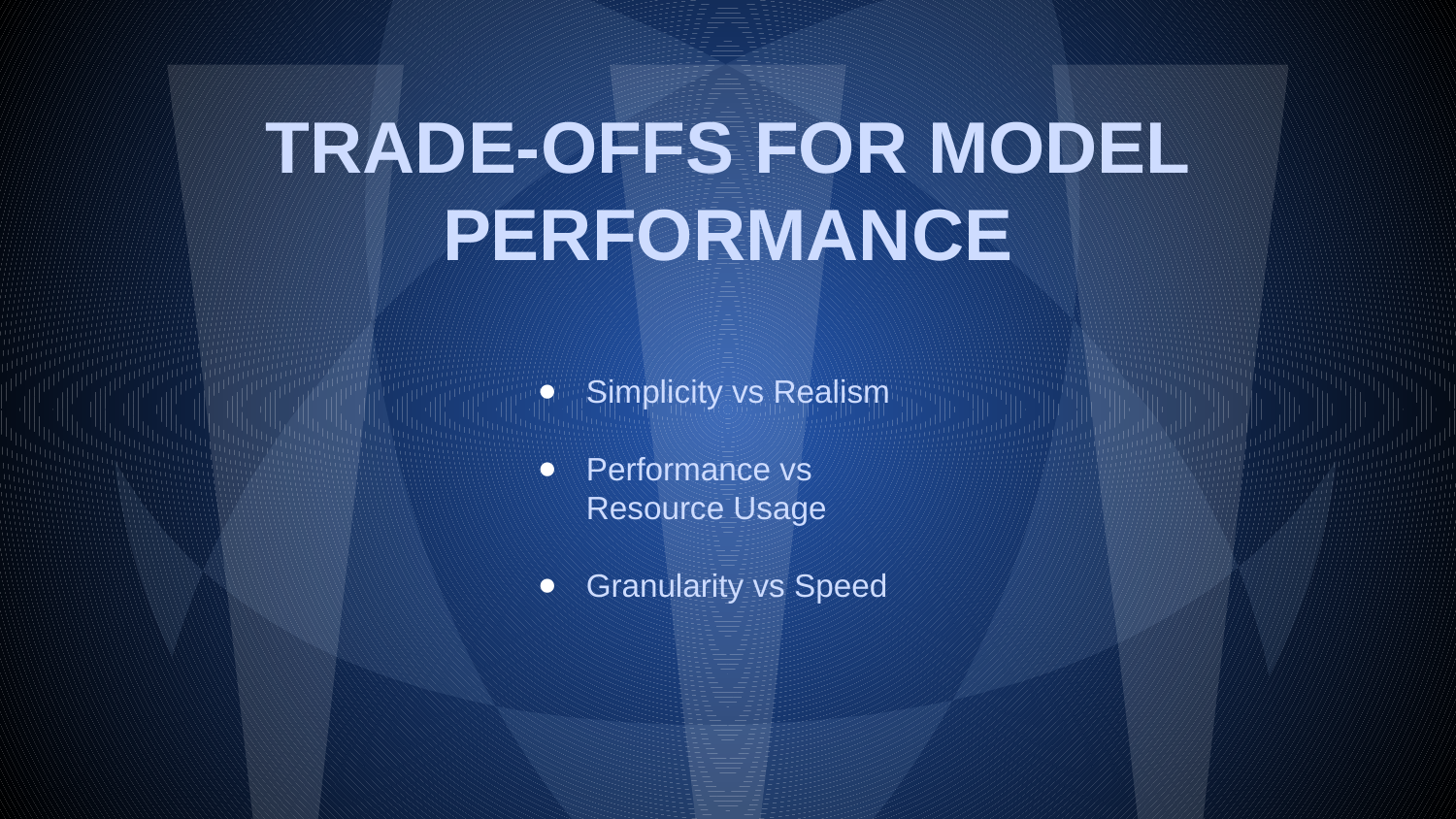

# TRADE-OFFS FOR MODEL PERFORMANCE
Simplicity vs Realism

Performance vs Resource Usage

Granularity vs Speed